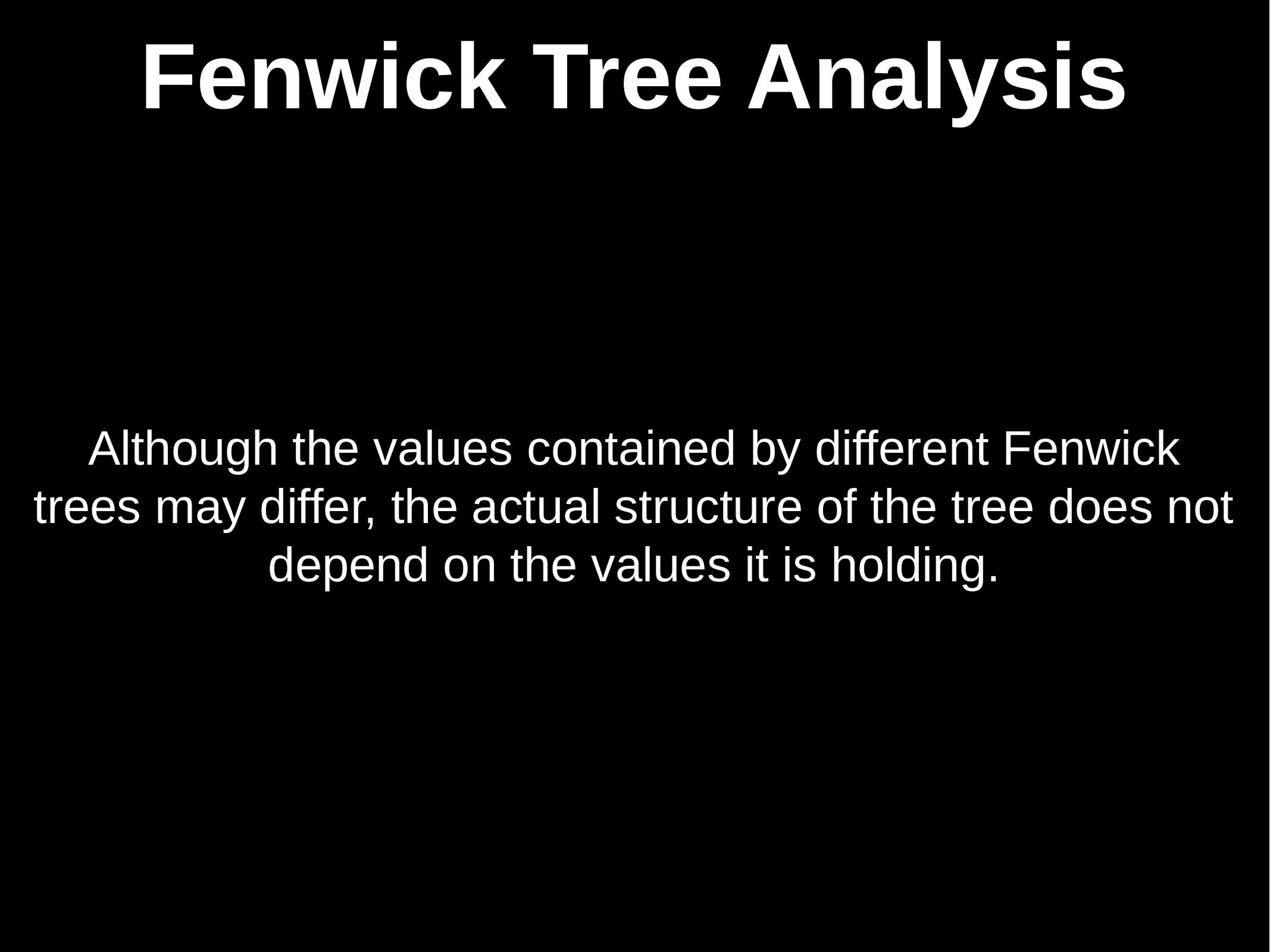

# Fenwick Tree Analysis
Although the values contained by different Fenwick trees may differ, the actual structure of the tree does not depend on the values it is holding.